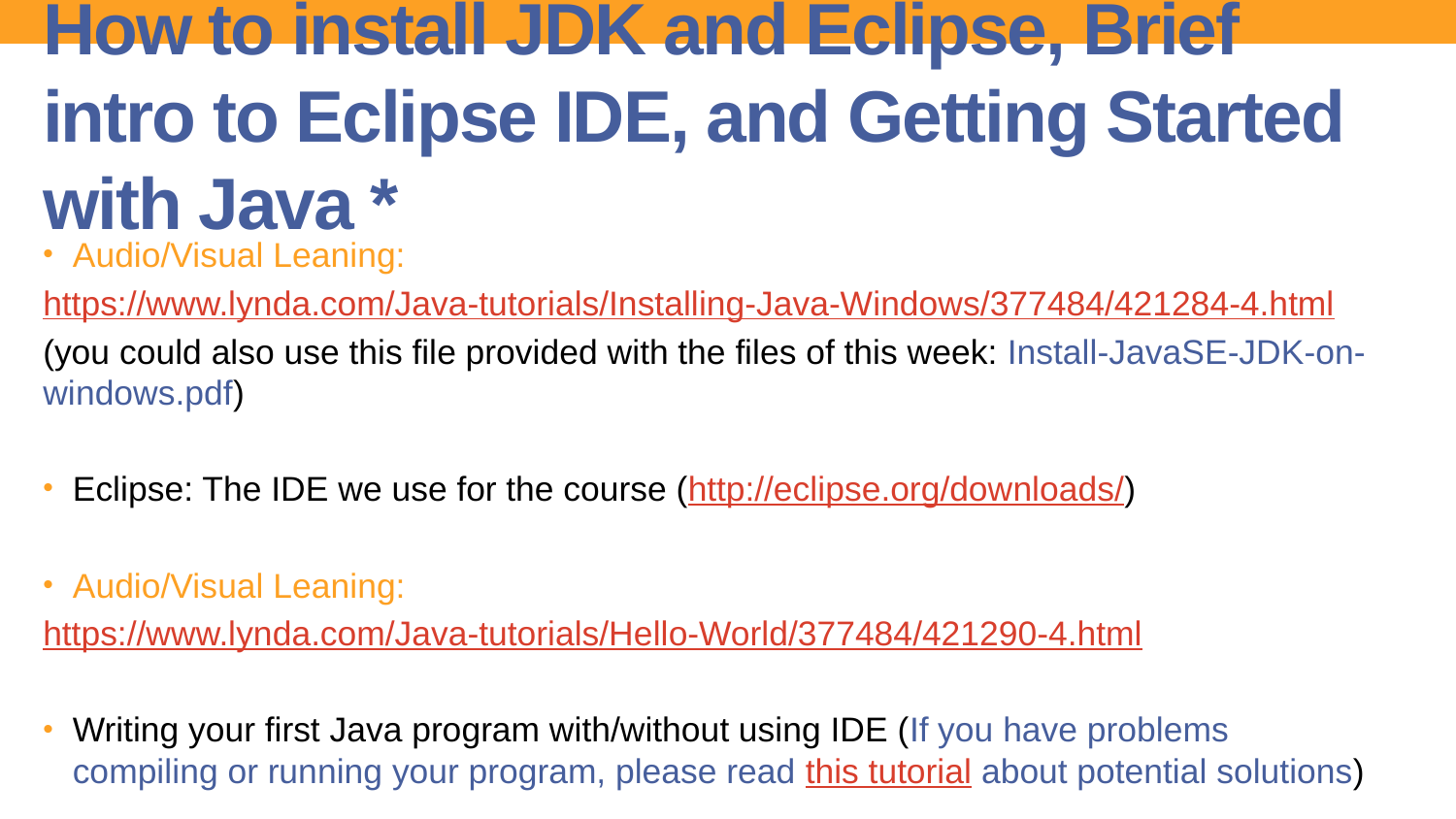

# How to install JDK and Eclipse, Brief intro to Eclipse IDE, and Getting Started with Java *
Audio/Visual Leaning:
https://www.lynda.com/Java-tutorials/Installing-Java-Windows/377484/421284-4.html
(you could also use this file provided with the files of this week: Install-JavaSE-JDK-on-windows.pdf)

Eclipse: The IDE we use for the course (http://eclipse.org/downloads/)

Audio/Visual Leaning:
https://www.lynda.com/Java-tutorials/Hello-World/377484/421290-4.html

Writing your first Java program with/without using IDE (If you have problems compiling or running your program, please read this tutorial about potential solutions)